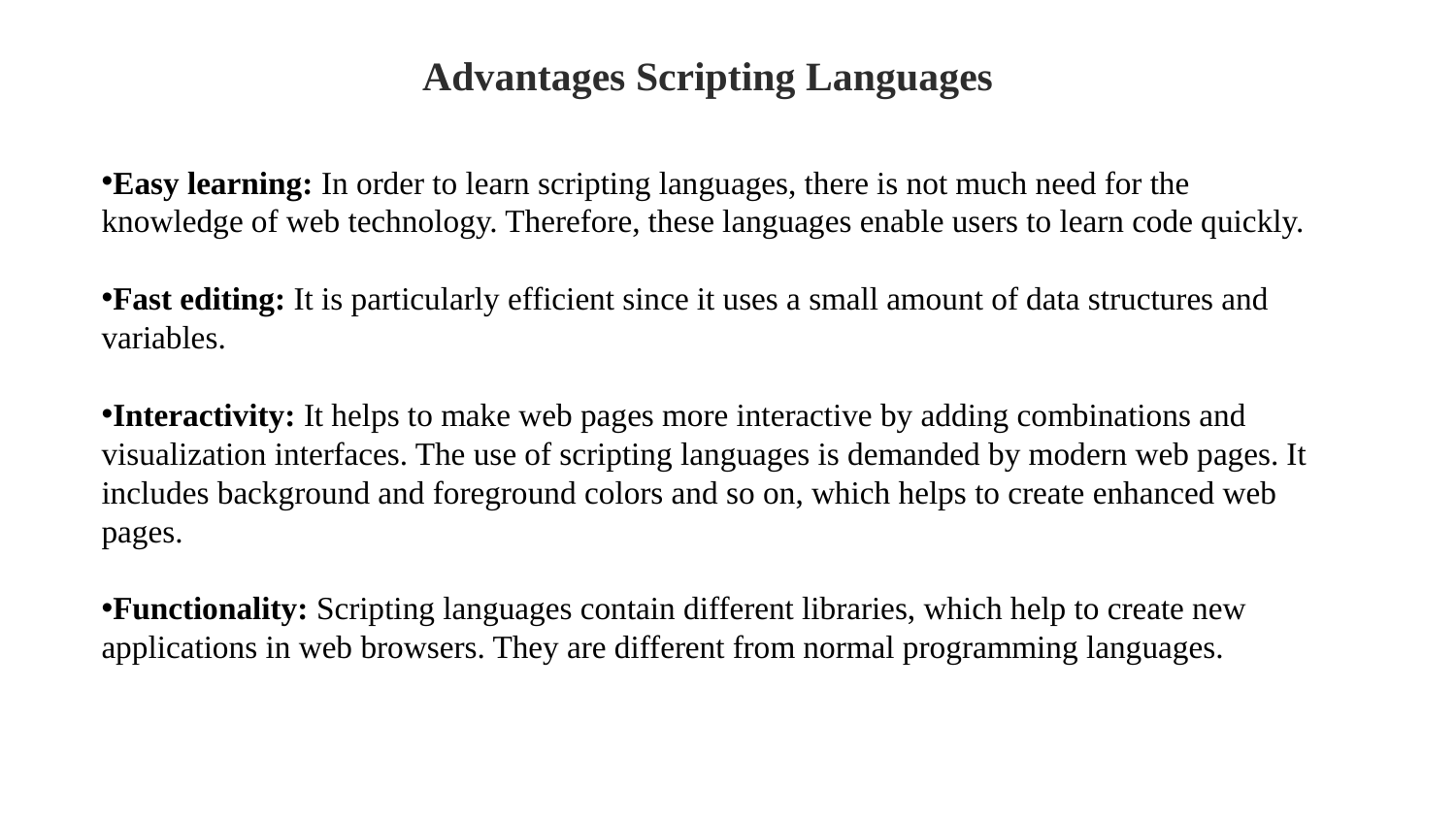

Advantages Scripting Languages

Easy learning: In order to learn scripting languages, there is not much need for the knowledge of web technology. Therefore, these languages enable users to learn code quickly.

Fast editing: It is particularly efficient since it uses a small amount of data structures and variables.

Interactivity: It helps to make web pages more interactive by adding combinations and visualization interfaces. The use of scripting languages is demanded by modern web pages. It includes background and foreground colors and so on, which helps to create enhanced web pages.

Functionality: Scripting languages contain different libraries, which help to create new applications in web browsers. They are different from normal programming languages.